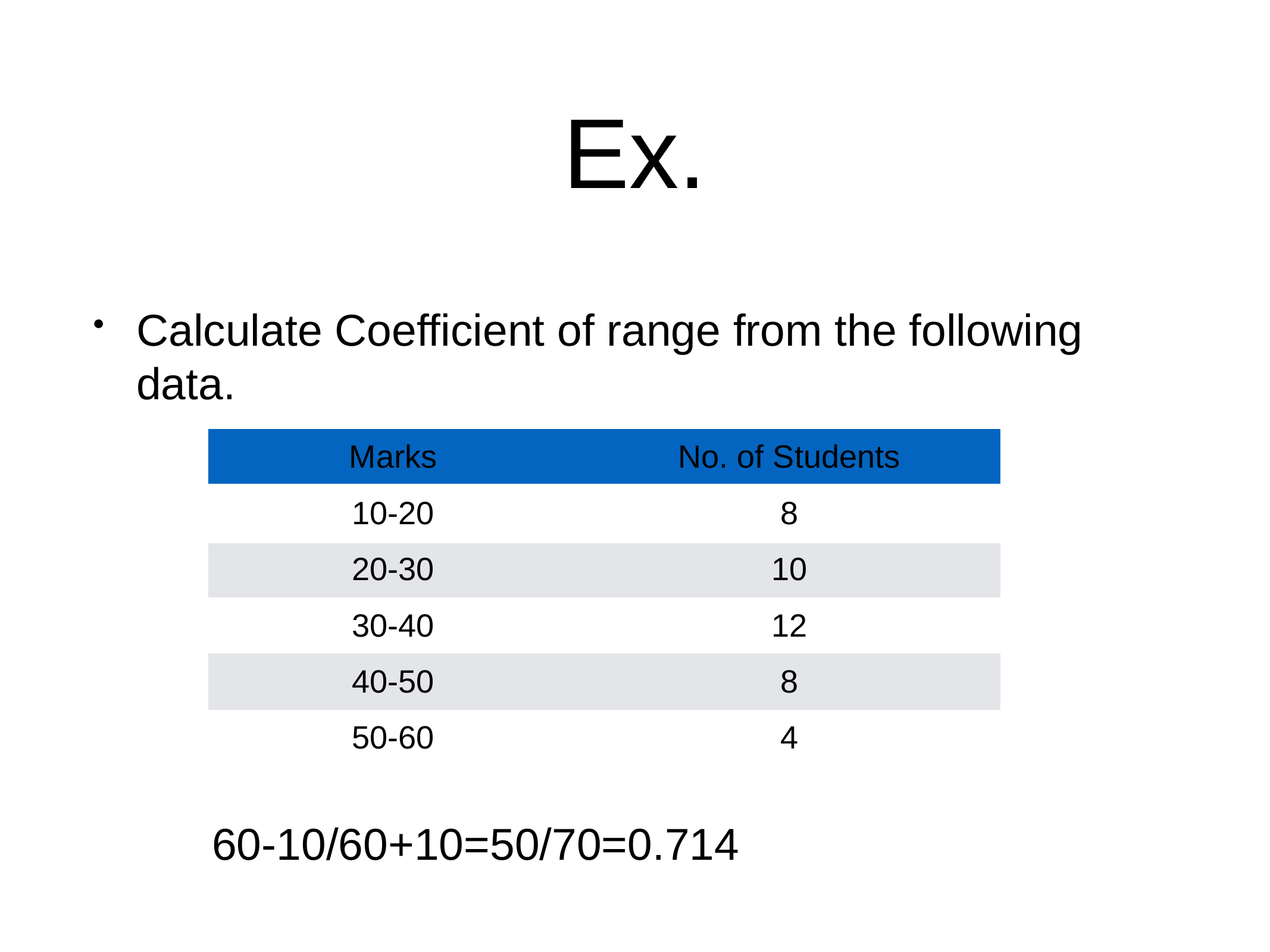

# Ex.
Calculate Coefficient of range from the following data.
| Marks | No. of Students |
| --- | --- |
| 10-20 | 8 |
| 20-30 | 10 |
| 30-40 | 12 |
| 40-50 | 8 |
| 50-60 | 4 |
60-10/60+10=50/70=0.714